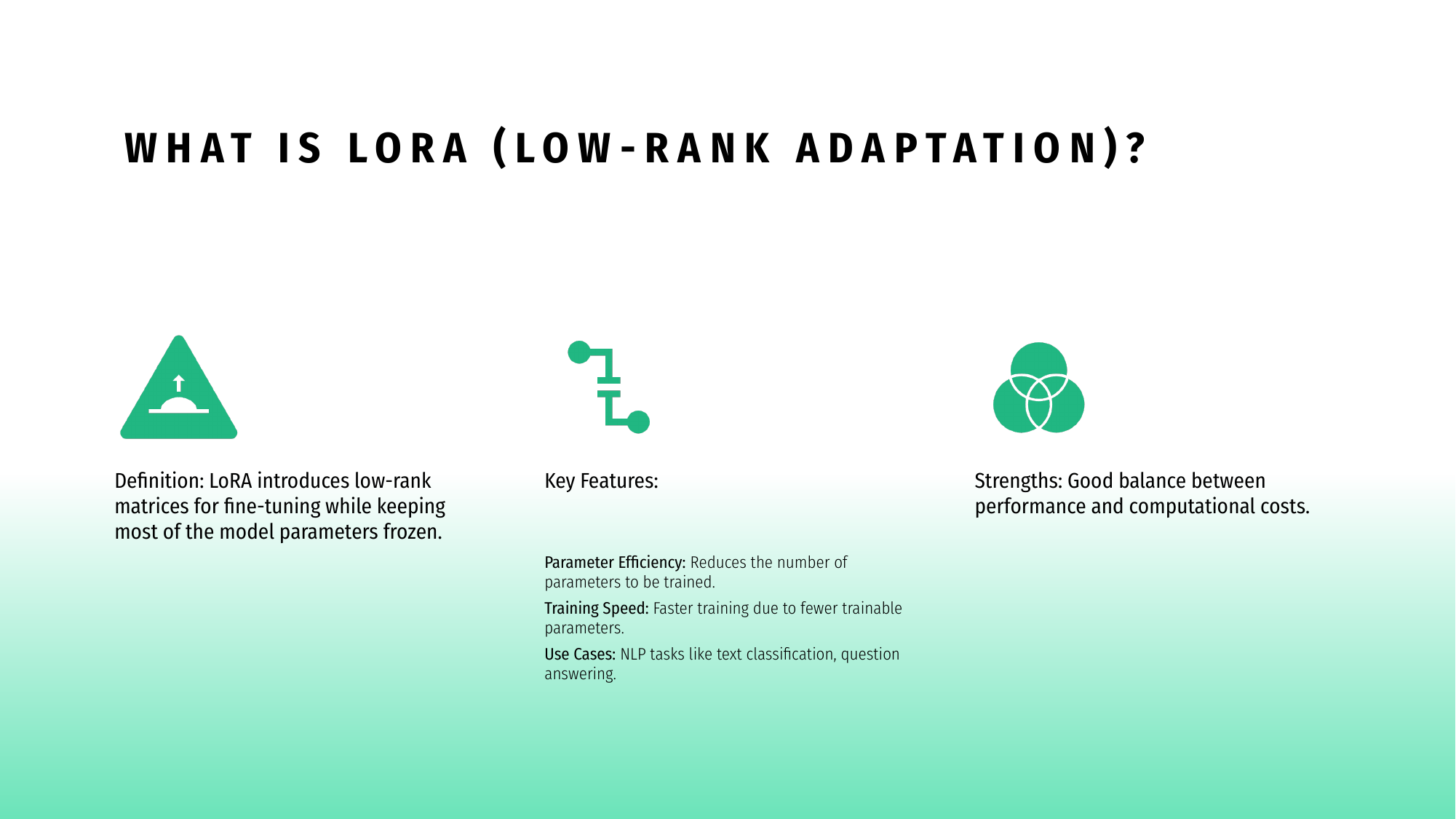

# What is LoRA (Low-Rank Adaptation)?
Definition: LoRA introduces low-rank matrices for fine-tuning while keeping most of the model parameters frozen.
Key Features:
Parameter Efficiency: Reduces the number of parameters to be trained.
Training Speed: Faster training due to fewer trainable parameters.
Use Cases: NLP tasks like text classification, question answering.
Strengths: Good balance between performance and computational costs.